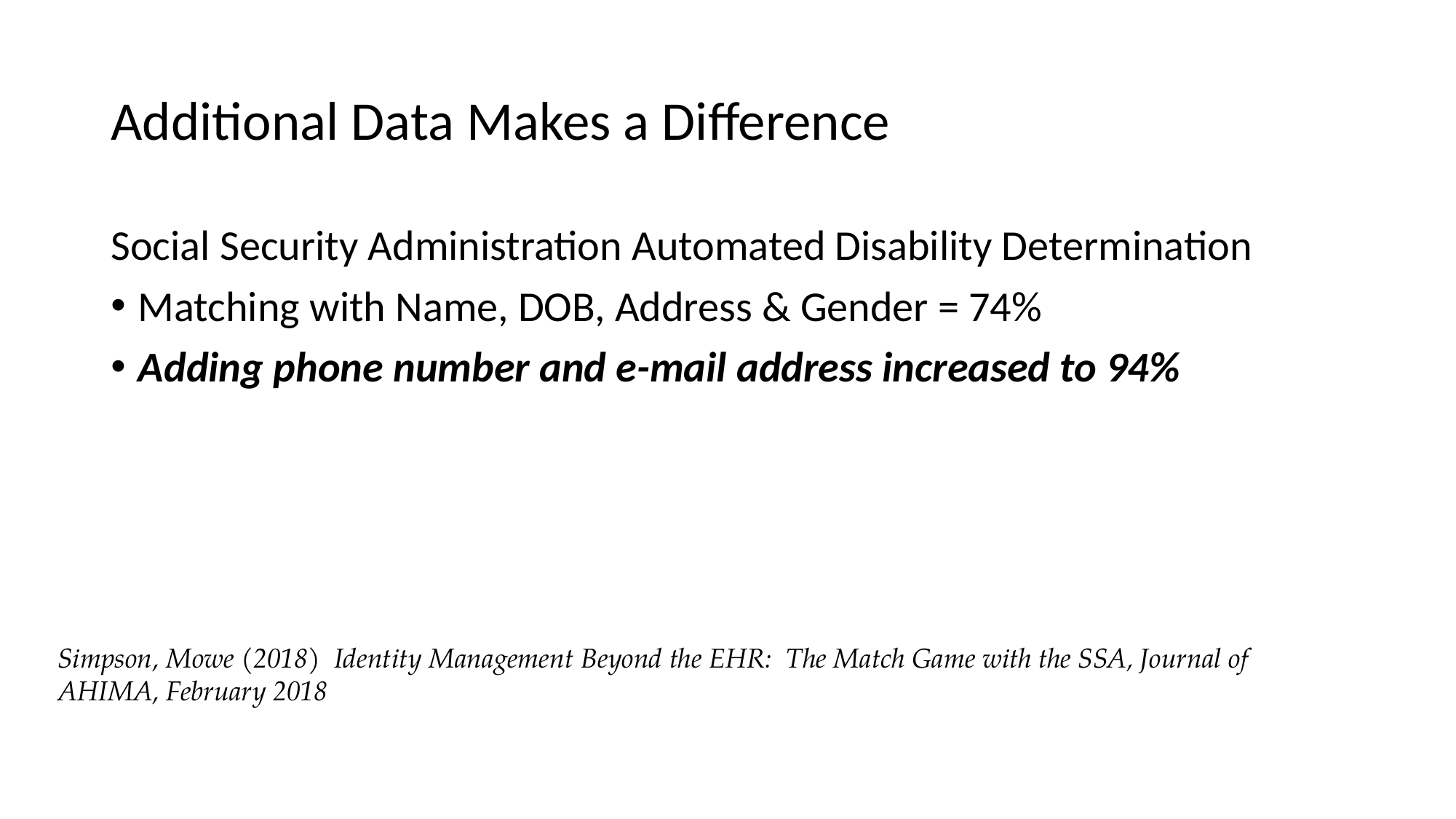

# Additional Data Makes a Difference
Social Security Administration Automated Disability Determination
Matching with Name, DOB, Address & Gender = 74%
Adding phone number and e-mail address increased to 94%

Simpson, Mowe (2018)  Identity Management Beyond the EHR:  The Match Game with the SSA, Journal of AHIMA, February 2018